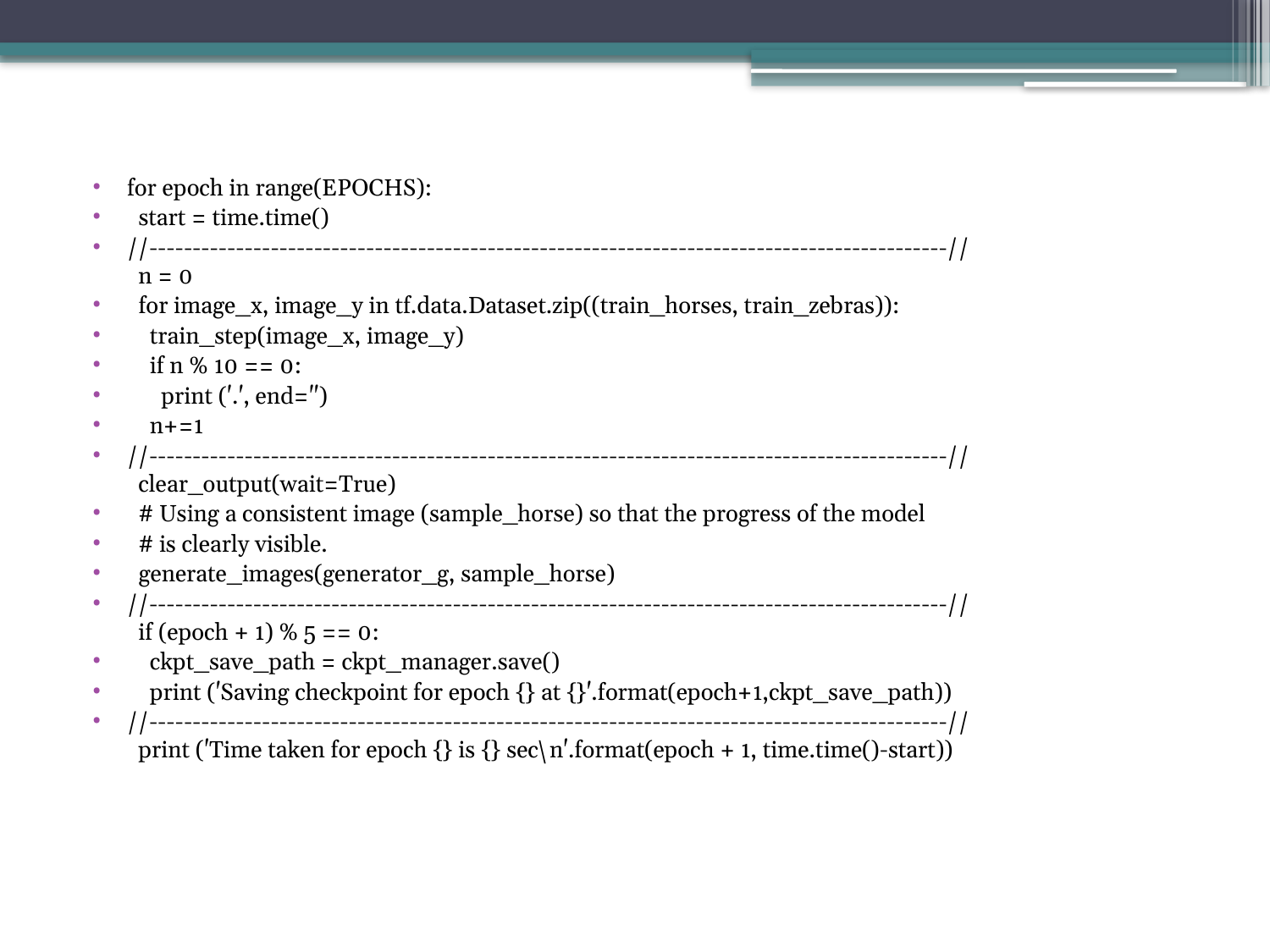

for epoch in range(EPOCHS):
  start = time.time()
//--------------------------------------------------------------------------------------------//
  n = 0
  for image_x, image_y in tf.data.Dataset.zip((train_horses, train_zebras)):
    train_step(image_x, image_y)
    if n % 10 == 0:
      print ('.', end='')
    n+=1
//--------------------------------------------------------------------------------------------//
  clear_output(wait=True)
  # Using a consistent image (sample_horse) so that the progress of the model
  # is clearly visible.
  generate_images(generator_g, sample_horse)
//--------------------------------------------------------------------------------------------//
  if (epoch + 1) % 5 == 0:
    ckpt_save_path = ckpt_manager.save()
    print ('Saving checkpoint for epoch {} at {}'.format(epoch+1,ckpt_save_path))
//--------------------------------------------------------------------------------------------//
  print ('Time taken for epoch {} is {} sec\n'.format(epoch + 1, time.time()-start))